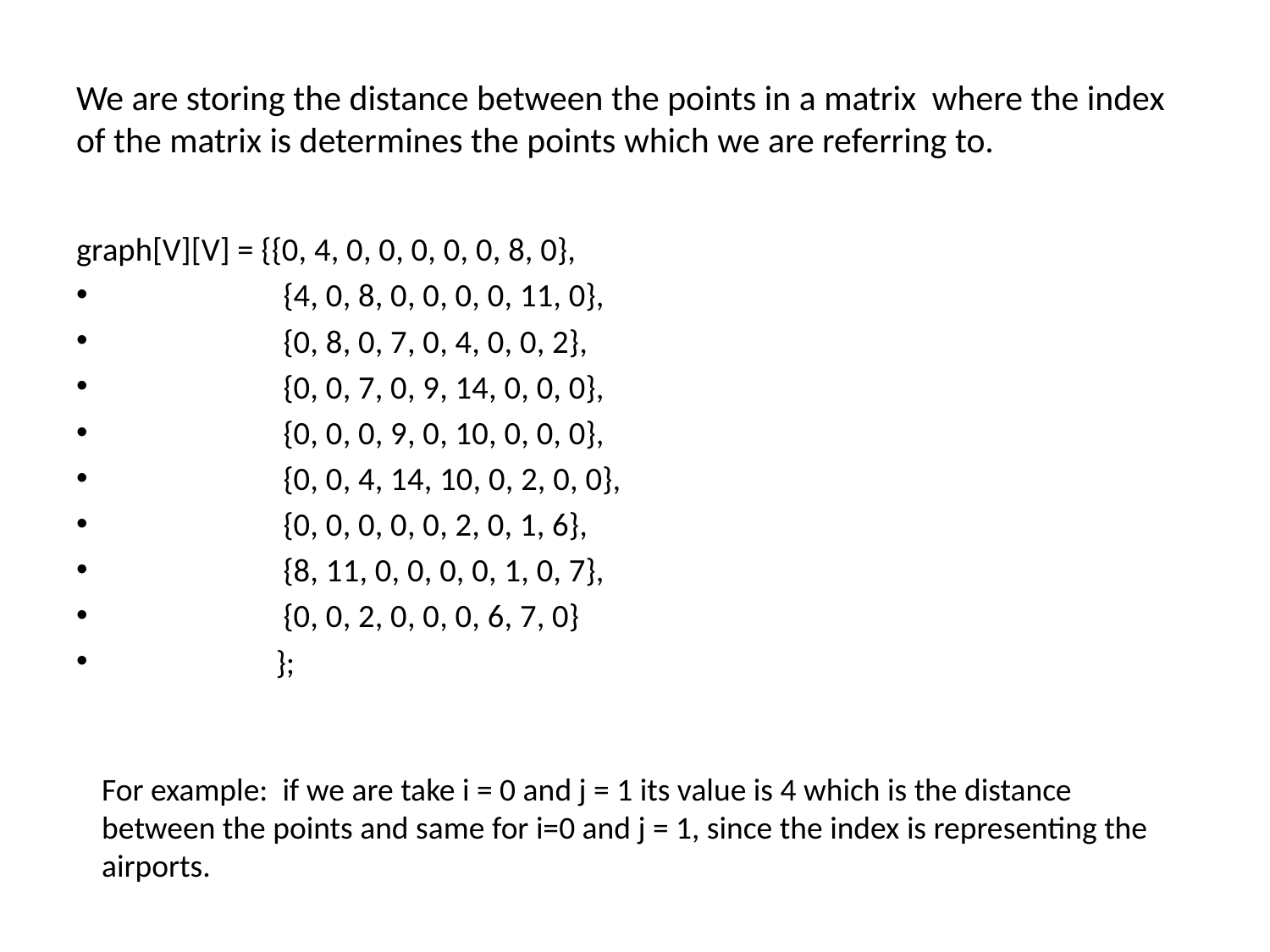

# We are storing the distance between the points in a matrix  where the index of the matrix is determines the points which we are referring to.
graph[V][V] = {{0, 4, 0, 0, 0, 0, 0, 8, 0},
                      {4, 0, 8, 0, 0, 0, 0, 11, 0},
                      {0, 8, 0, 7, 0, 4, 0, 0, 2},
                      {0, 0, 7, 0, 9, 14, 0, 0, 0},
                      {0, 0, 0, 9, 0, 10, 0, 0, 0},
                      {0, 0, 4, 14, 10, 0, 2, 0, 0},
                      {0, 0, 0, 0, 0, 2, 0, 1, 6},
                      {8, 11, 0, 0, 0, 0, 1, 0, 7},
                      {0, 0, 2, 0, 0, 0, 6, 7, 0}
                     };

For example:  if we are take i = 0 and j = 1 its value is 4 which is the distance between the points and same for i=0 and j = 1, since the index is representing the airports.